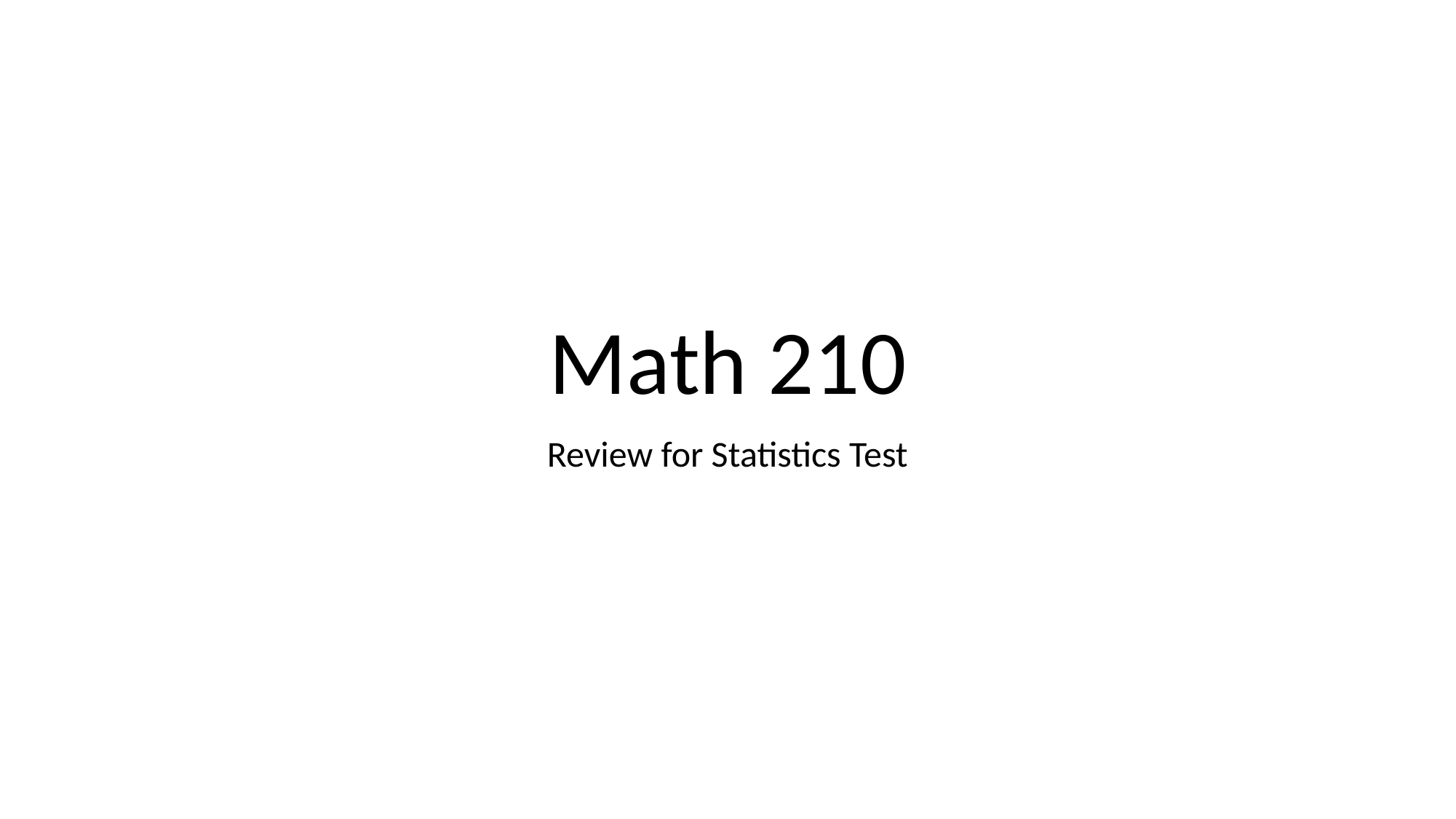

# Math 210
Review for Statistics Test